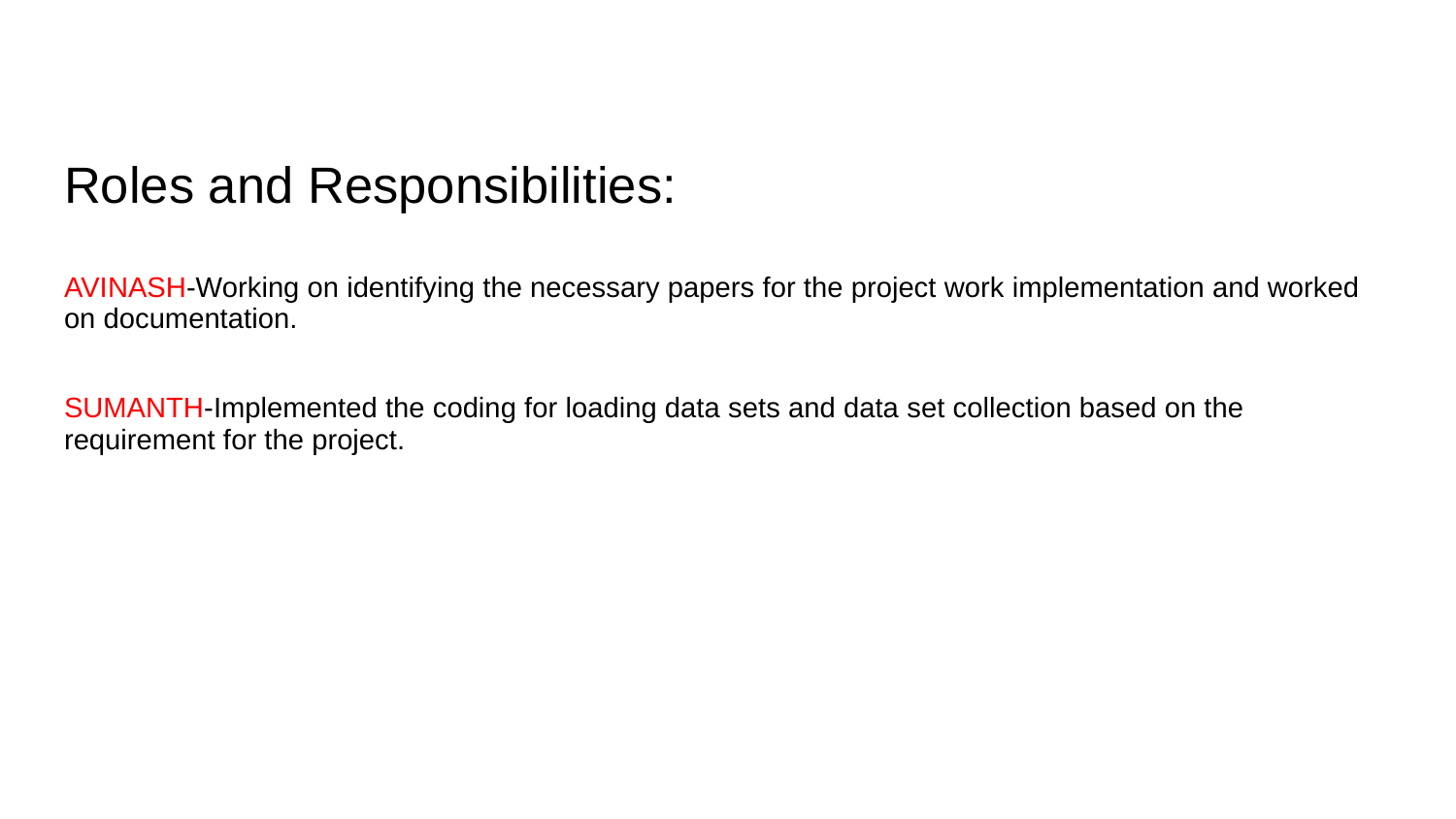

# Roles and Responsibilities: AVINASH-Working on identifying the necessary papers for the project work implementation and worked on documentation. SUMANTH-Implemented the coding for loading data sets and data set collection based on the requirement for the project.